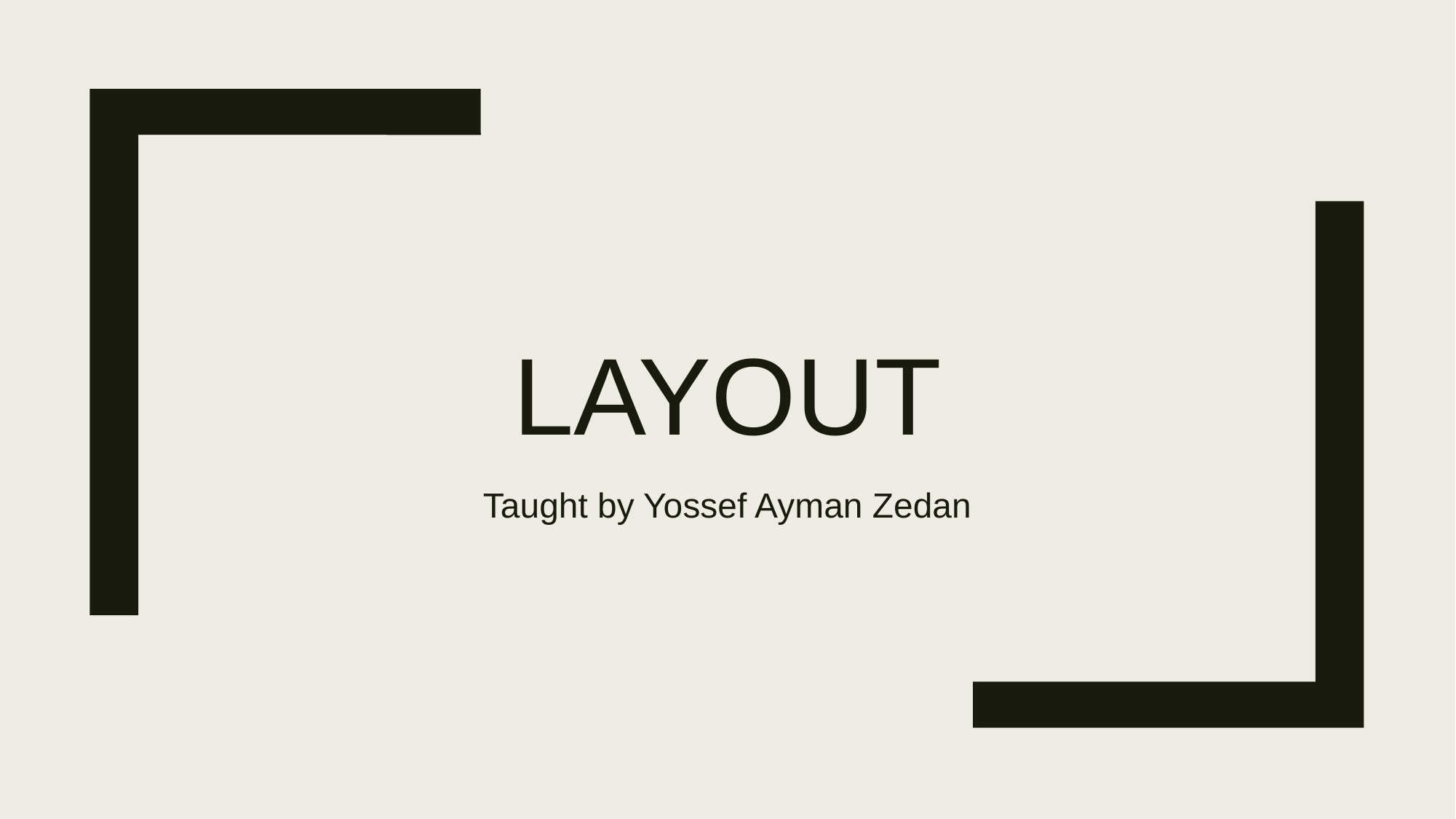

# layout
Taught by Yossef Ayman Zedan